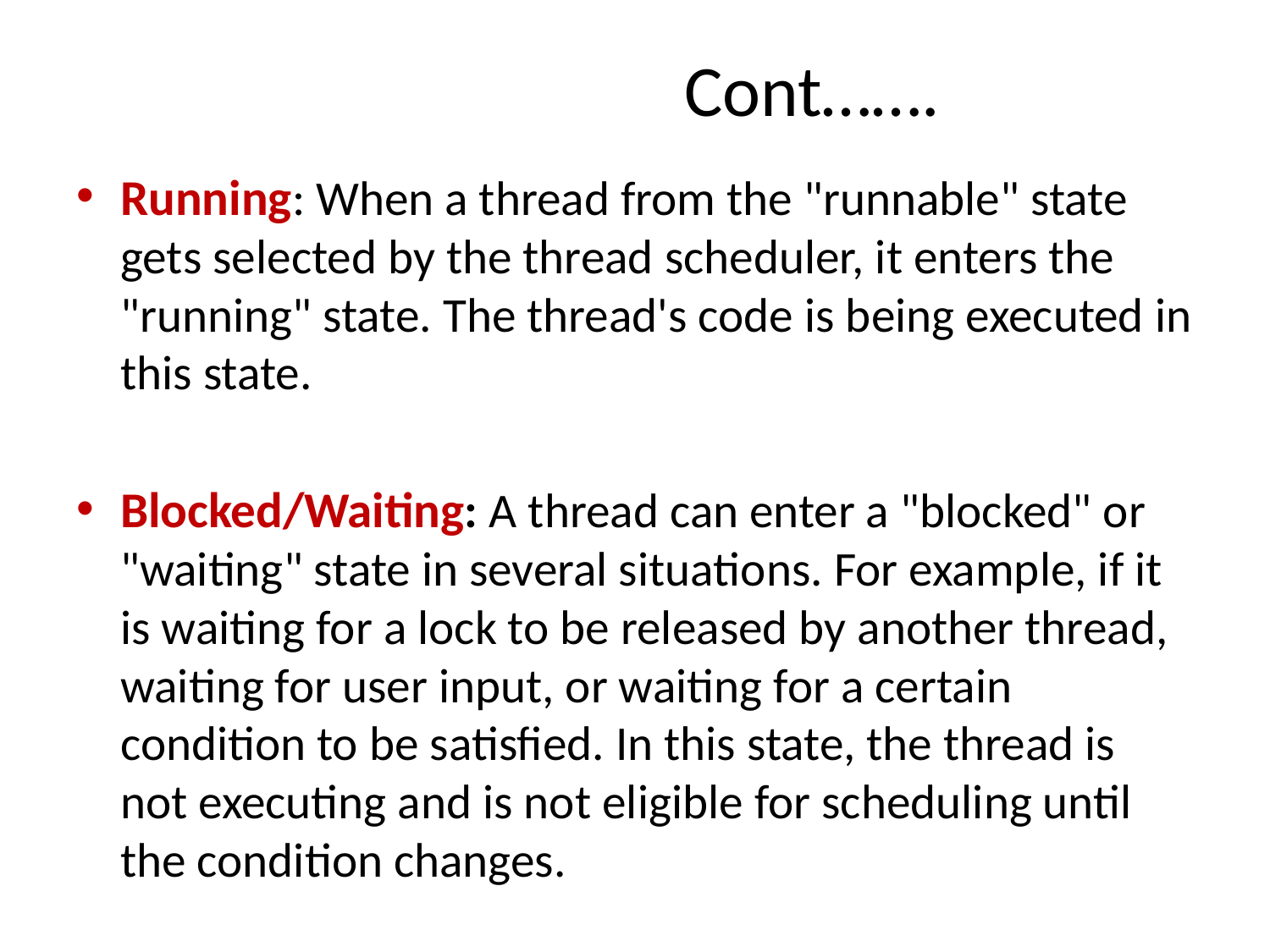

# Cont…….
Running: When a thread from the "runnable" state gets selected by the thread scheduler, it enters the "running" state. The thread's code is being executed in this state.

Blocked/Waiting: A thread can enter a "blocked" or "waiting" state in several situations. For example, if it is waiting for a lock to be released by another thread, waiting for user input, or waiting for a certain condition to be satisfied. In this state, the thread is not executing and is not eligible for scheduling until the condition changes.